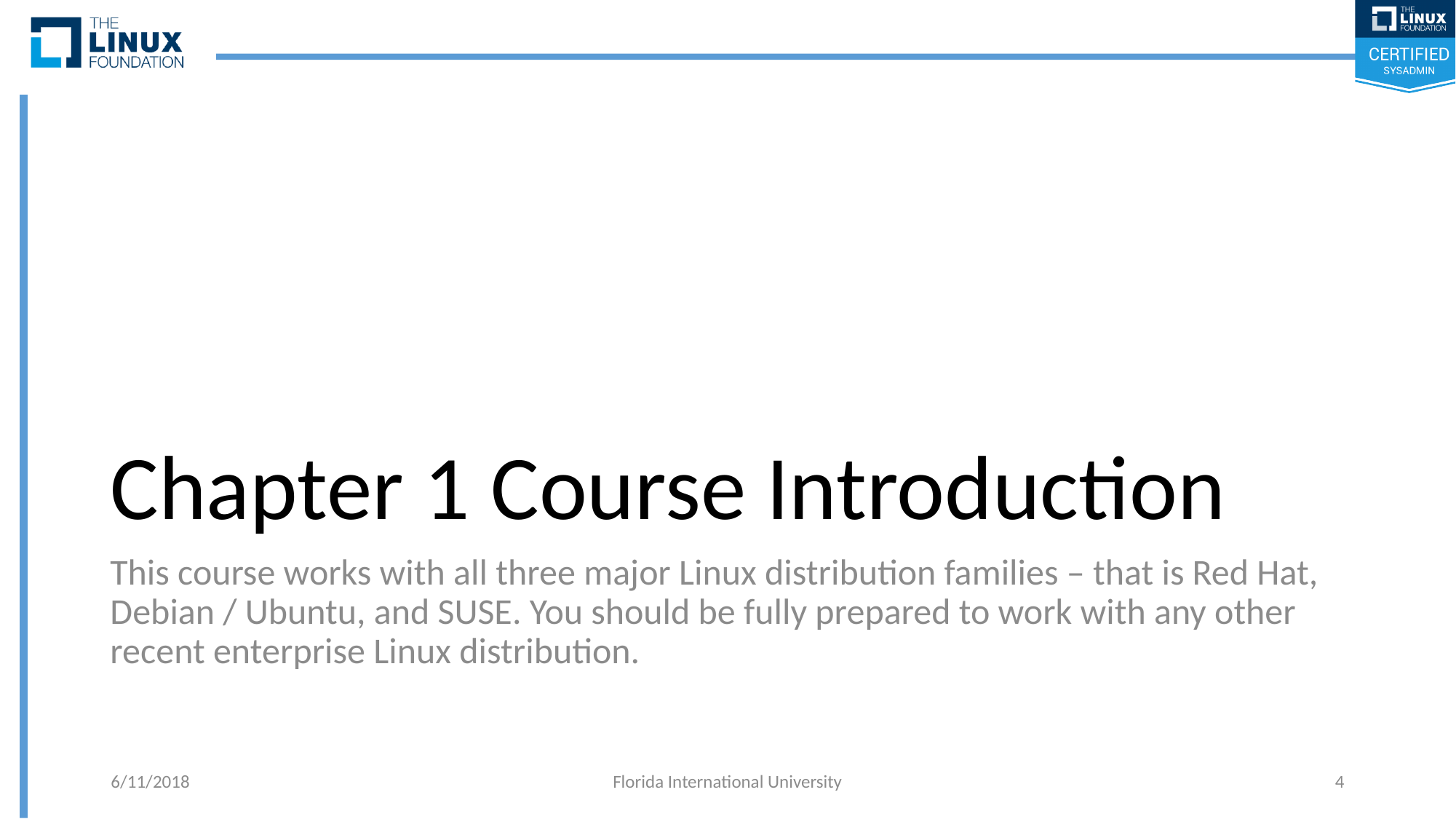

# Chapter 1 Course Introduction
This course works with all three major Linux distribution families – that is Red Hat, Debian / Ubuntu, and SUSE. You should be fully prepared to work with any other recent enterprise Linux distribution.
6/11/2018
Florida International University
4